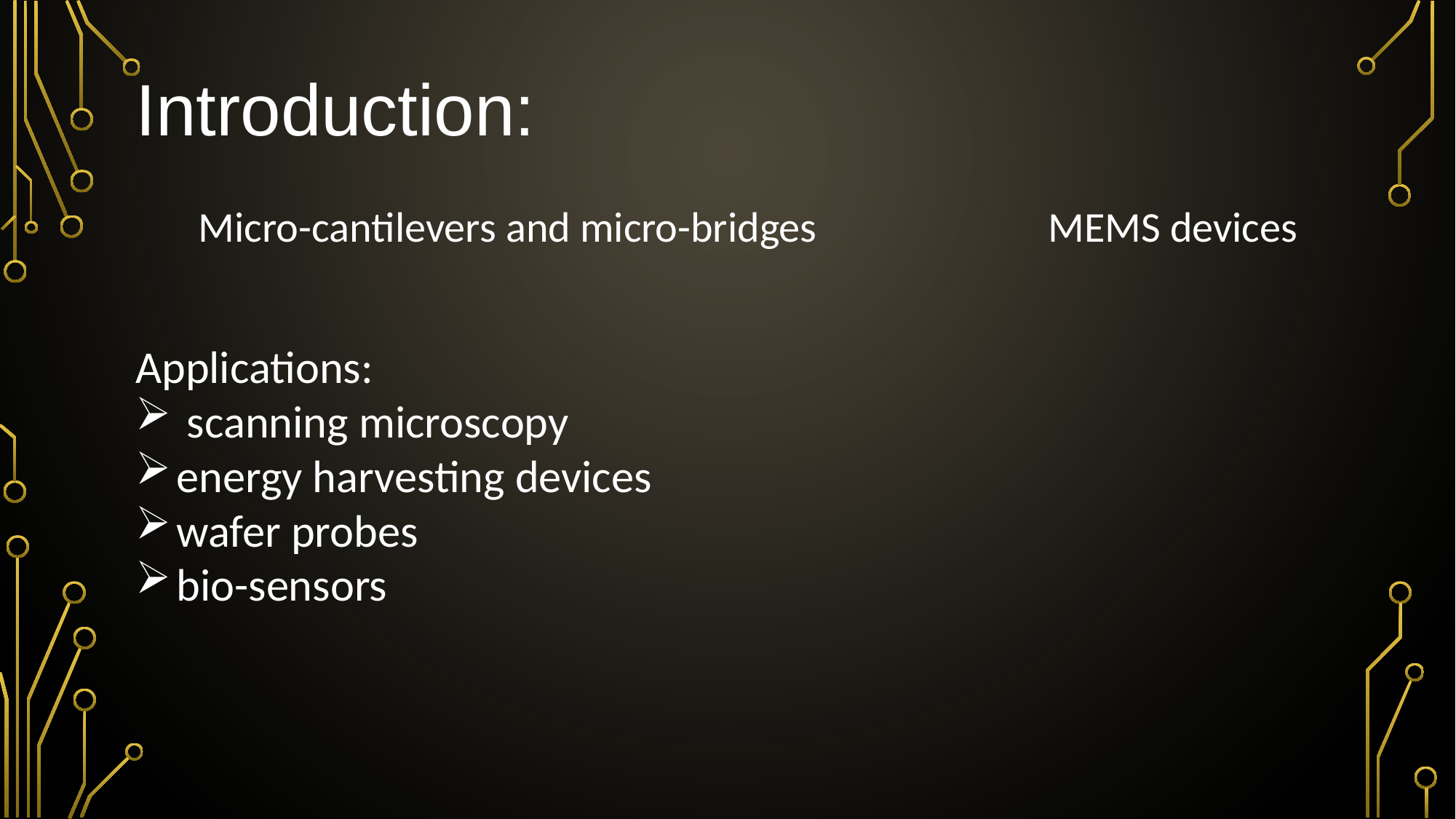

Introduction:
 Micro-cantilevers and micro-bridges                        MEMS devices

Applications:
 scanning microscopy
energy harvesting devices
wafer probes
bio-sensors
2